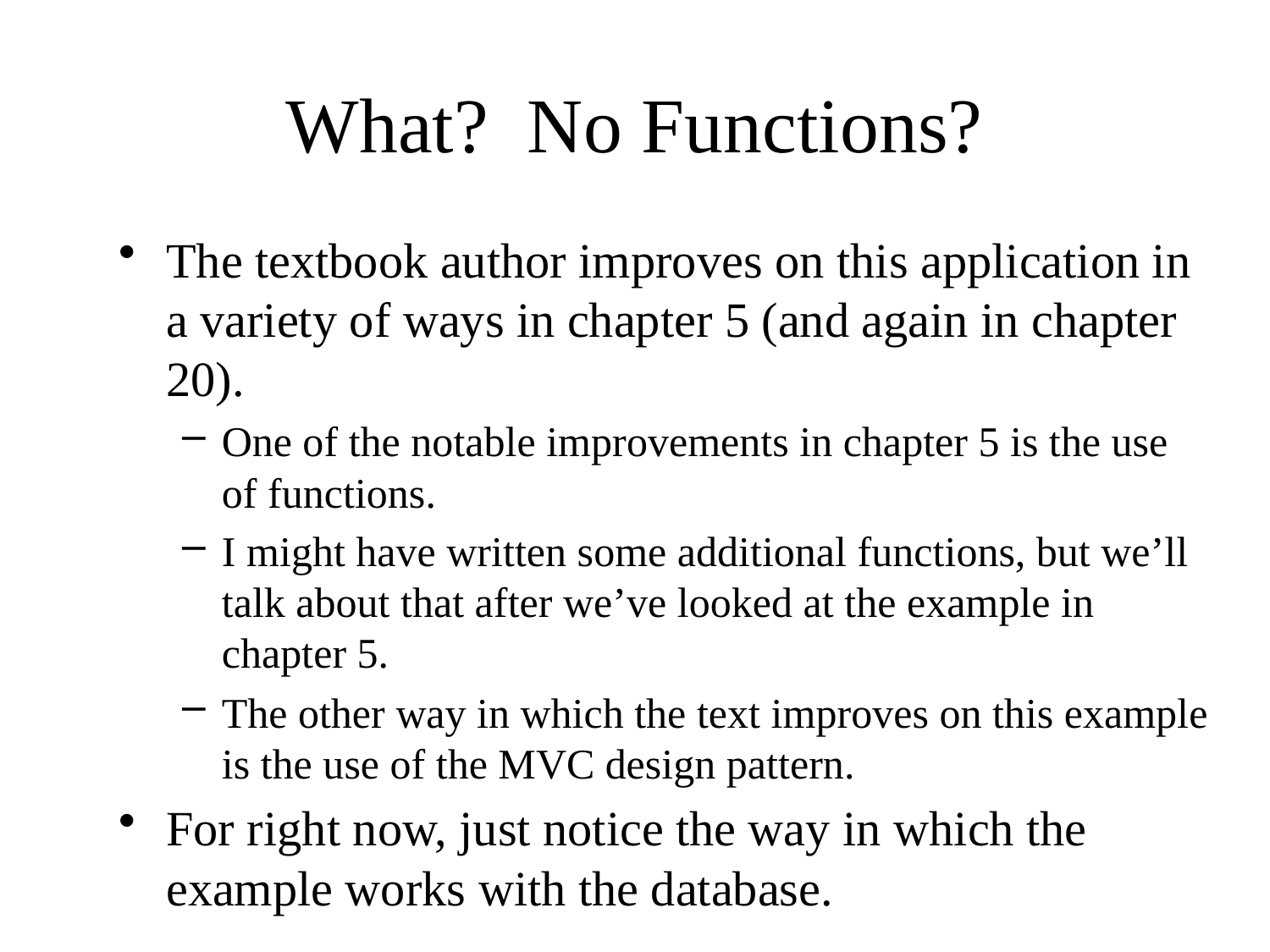

# What?  No Functions?
The textbook author improves on this application in a variety of ways in chapter 5 (and again in chapter 20).
One of the notable improvements in chapter 5 is the use of functions.
I might have written some additional functions, but we’ll talk about that after we’ve looked at the example in chapter 5.
The other way in which the text improves on this example is the use of the MVC design pattern.
For right now, just notice the way in which the example works with the database.